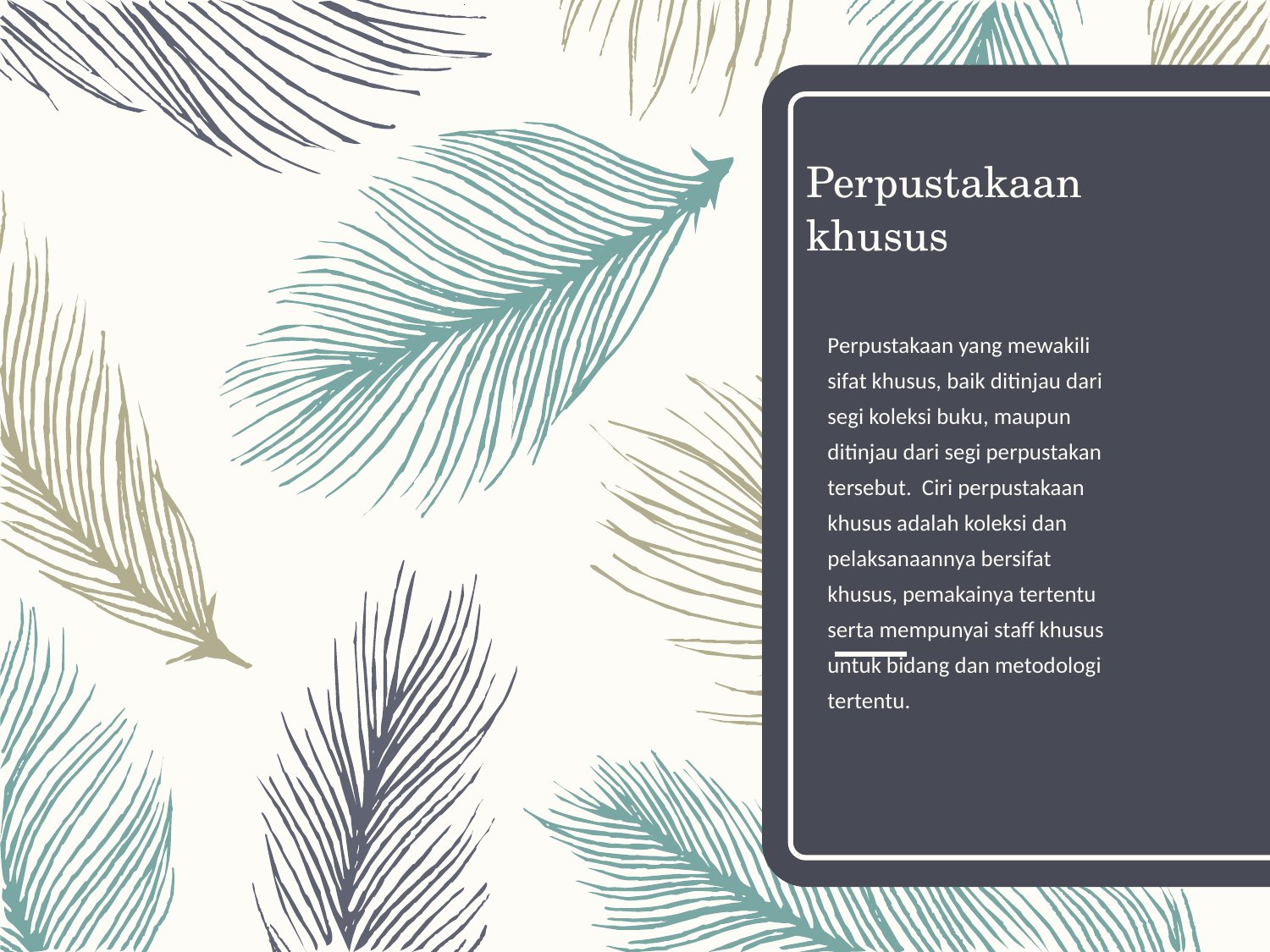

# Perpustakaan khusus
Perpustakaan yang mewakili sifat khusus, baik ditinjau dari segi koleksi buku, maupun ditinjau dari segi perpustakan tersebut.  Ciri perpustakaan khusus adalah koleksi dan pelaksanaannya bersifat khusus, pemakainya tertentu serta mempunyai staff khusus untuk bidang dan metodologi tertentu.